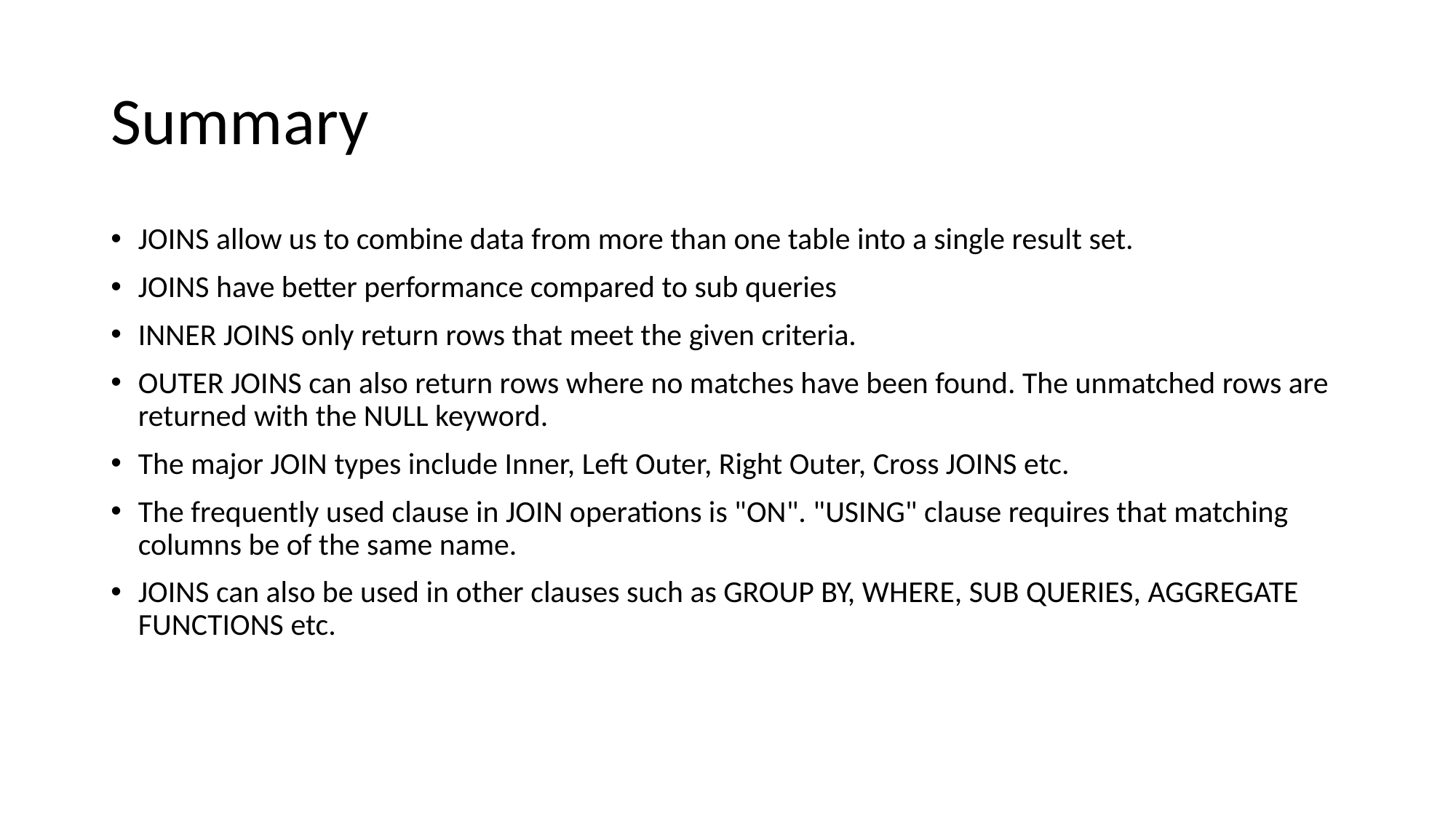

# Summary
JOINS allow us to combine data from more than one table into a single result set.
JOINS have better performance compared to sub queries
INNER JOINS only return rows that meet the given criteria.
OUTER JOINS can also return rows where no matches have been found. The unmatched rows are returned with the NULL keyword.
The major JOIN types include Inner, Left Outer, Right Outer, Cross JOINS etc.
The frequently used clause in JOIN operations is "ON". "USING" clause requires that matching columns be of the same name.
JOINS can also be used in other clauses such as GROUP BY, WHERE, SUB QUERIES, AGGREGATE FUNCTIONS etc.